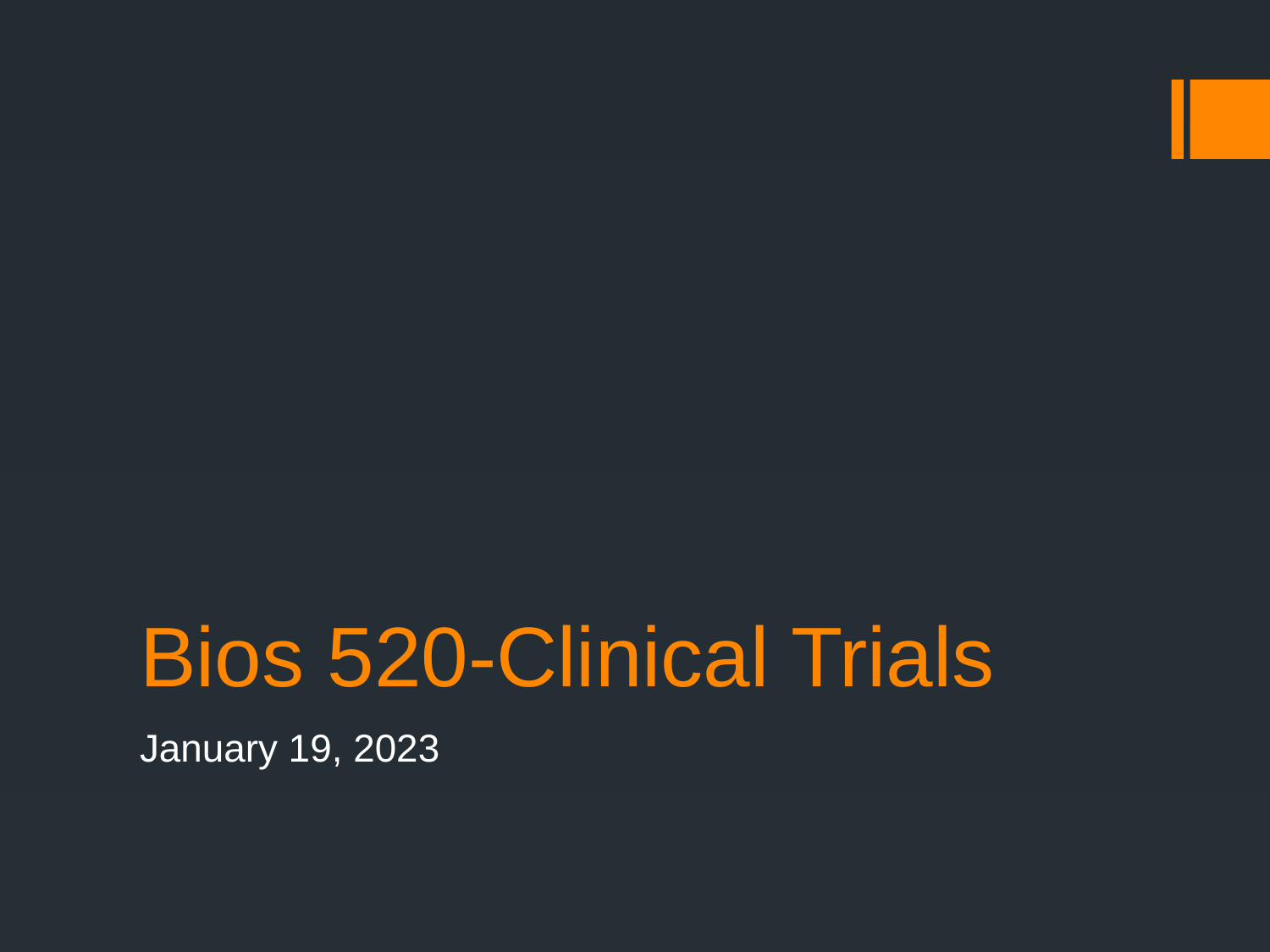

# Bios 520-Clinical Trials
January 19, 2023